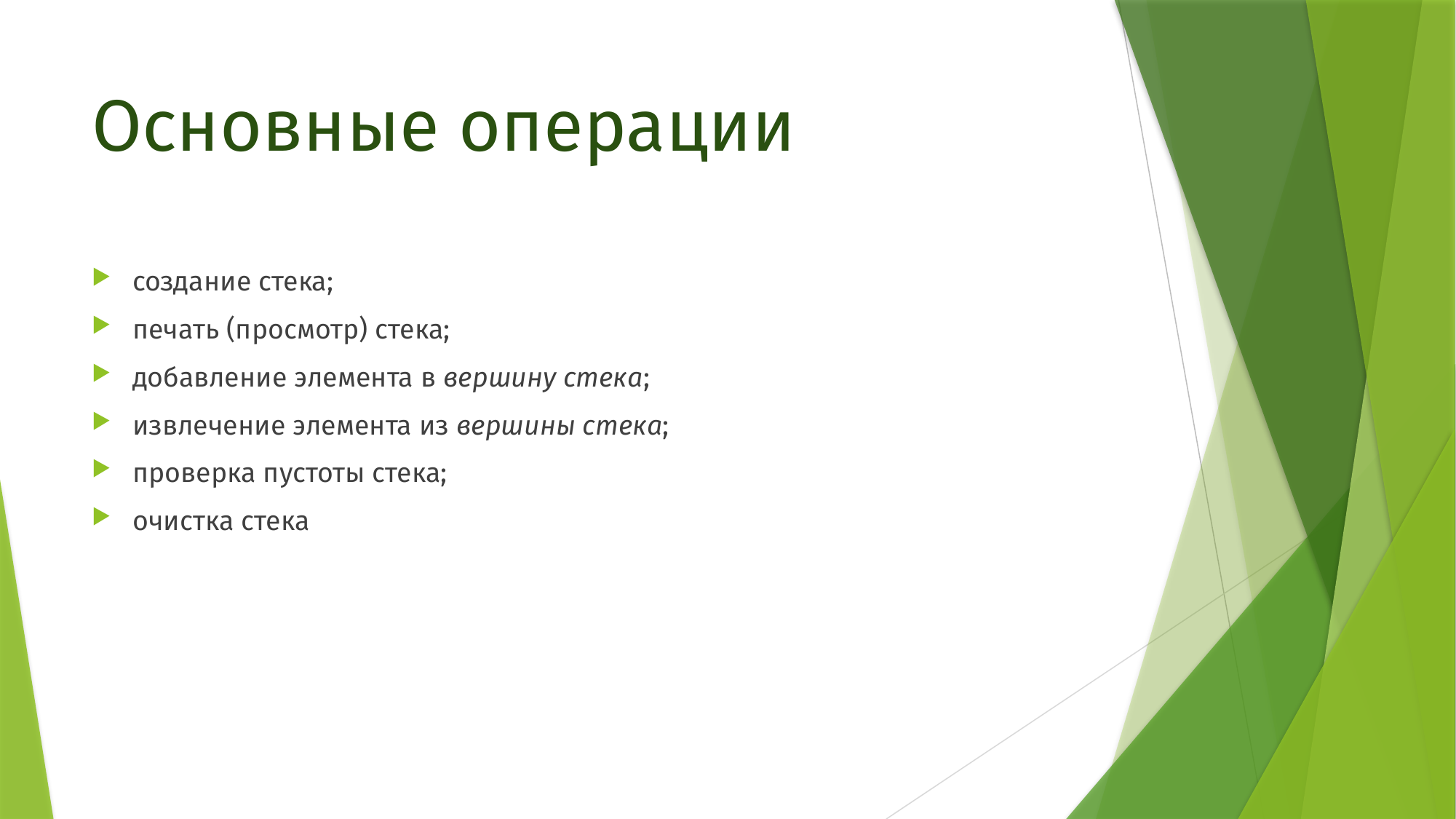

# Основные операции
создание стека;
печать (просмотр) стека;
добавление элемента в вершину стека;
извлечение элемента из вершины стека;
проверка пустоты стека;
очистка стека